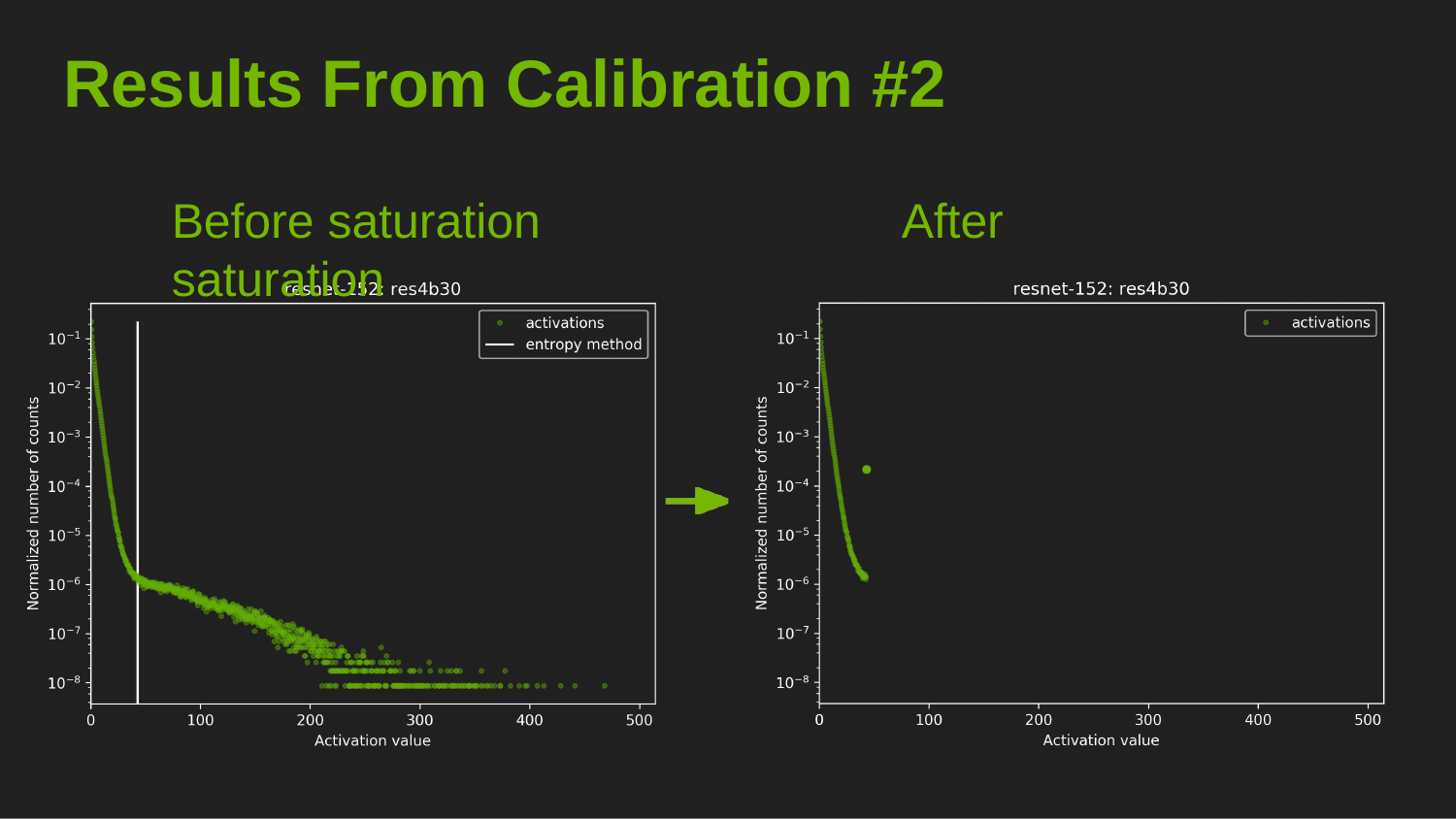

Results From Calibration #2
Before saturation	After saturation